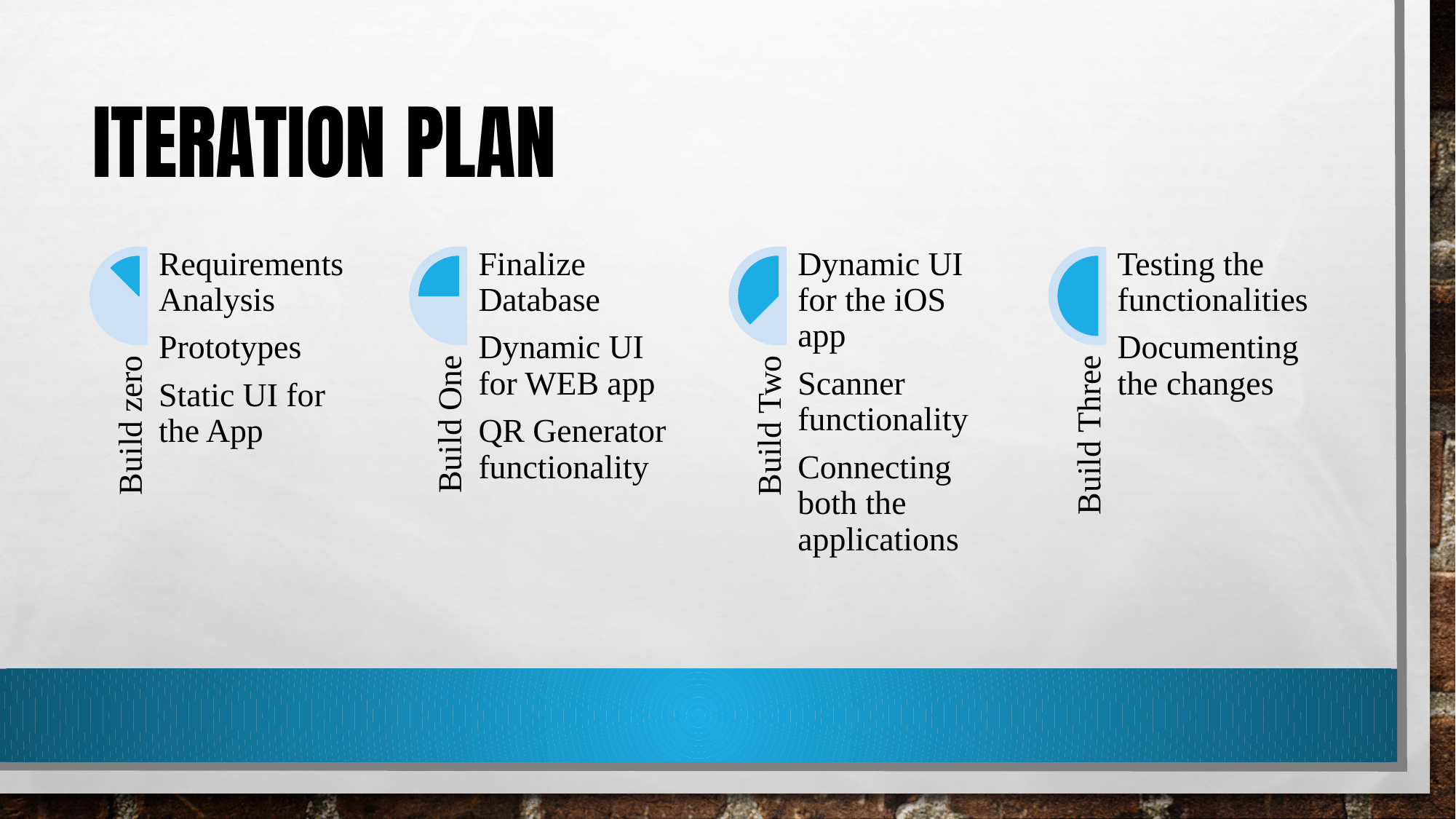

# Iteration Plan
Build zero
Requirements Analysis
Prototypes
Static UI for the App
Build One
Finalize Database
Dynamic UI for WEB app
QR Generator functionality
Build Two
Dynamic UI for the iOS app
Scanner functionality
Connecting both the applications
Build Three
Testing the functionalities
Documenting the changes